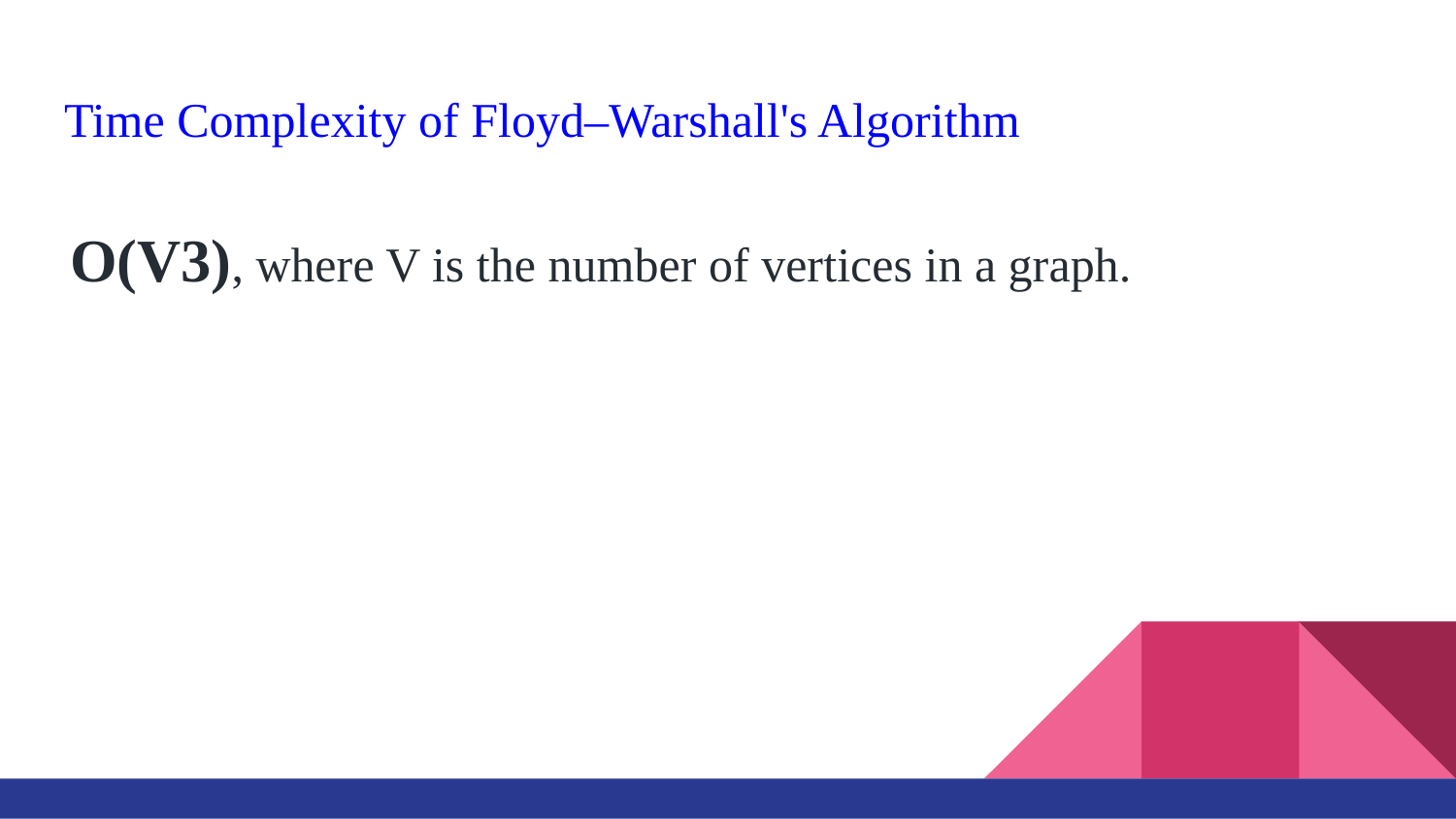

# Time Complexity of Floyd–Warshall's Algorithm
 O(V3), where V is the number of vertices in a graph.